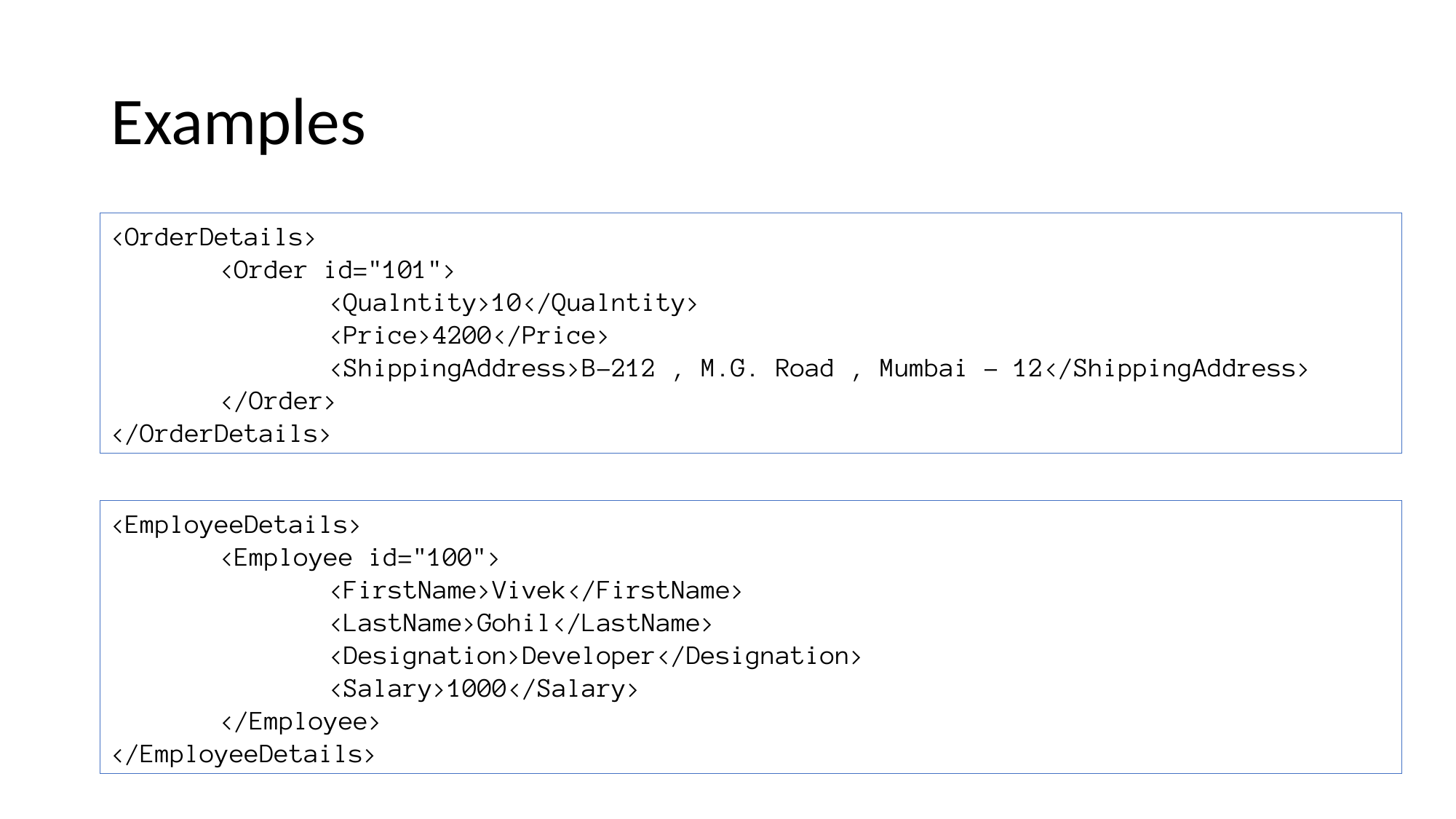

# Examples
<OrderDetails>
	<Order id="101">
		<Qualntity>10</Qualntity>
		<Price>4200</Price>
		<ShippingAddress>B-212 , M.G. Road , Mumbai - 12</ShippingAddress>
	</Order>
</OrderDetails>
<EmployeeDetails>
	<Employee id="100">
		<FirstName>Vivek</FirstName>
		<LastName>Gohil</LastName>
		<Designation>Developer</Designation>
		<Salary>1000</Salary>
	</Employee>
</EmployeeDetails>